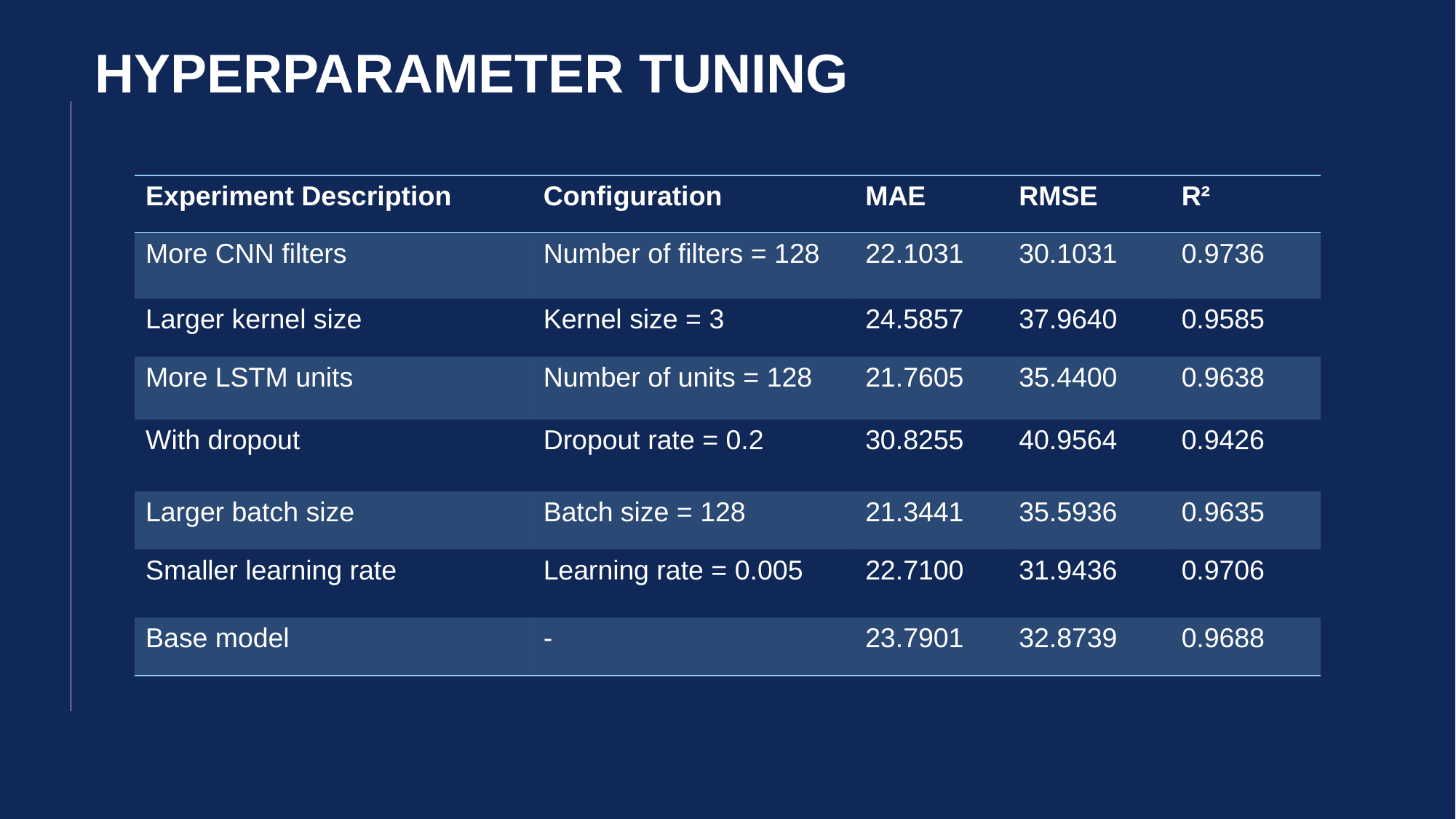

HYPERPARAMETER TUNING
| Experiment Description | Configuration | MAE | RMSE | R² |
| --- | --- | --- | --- | --- |
| More CNN filters | Number of filters = 128 | 22.1031 | 30.1031 | 0.9736 |
| Larger kernel size | Kernel size = 3 | 24.5857 | 37.9640 | 0.9585 |
| More LSTM units | Number of units = 128 | 21.7605 | 35.4400 | 0.9638 |
| With dropout | Dropout rate = 0.2 | 30.8255 | 40.9564 | 0.9426 |
| Larger batch size | Batch size = 128 | 21.3441 | 35.5936 | 0.9635 |
| Smaller learning rate | Learning rate = 0.005 | 22.7100 | 31.9436 | 0.9706 |
| Base model | - | 23.7901 | 32.8739 | 0.9688 |